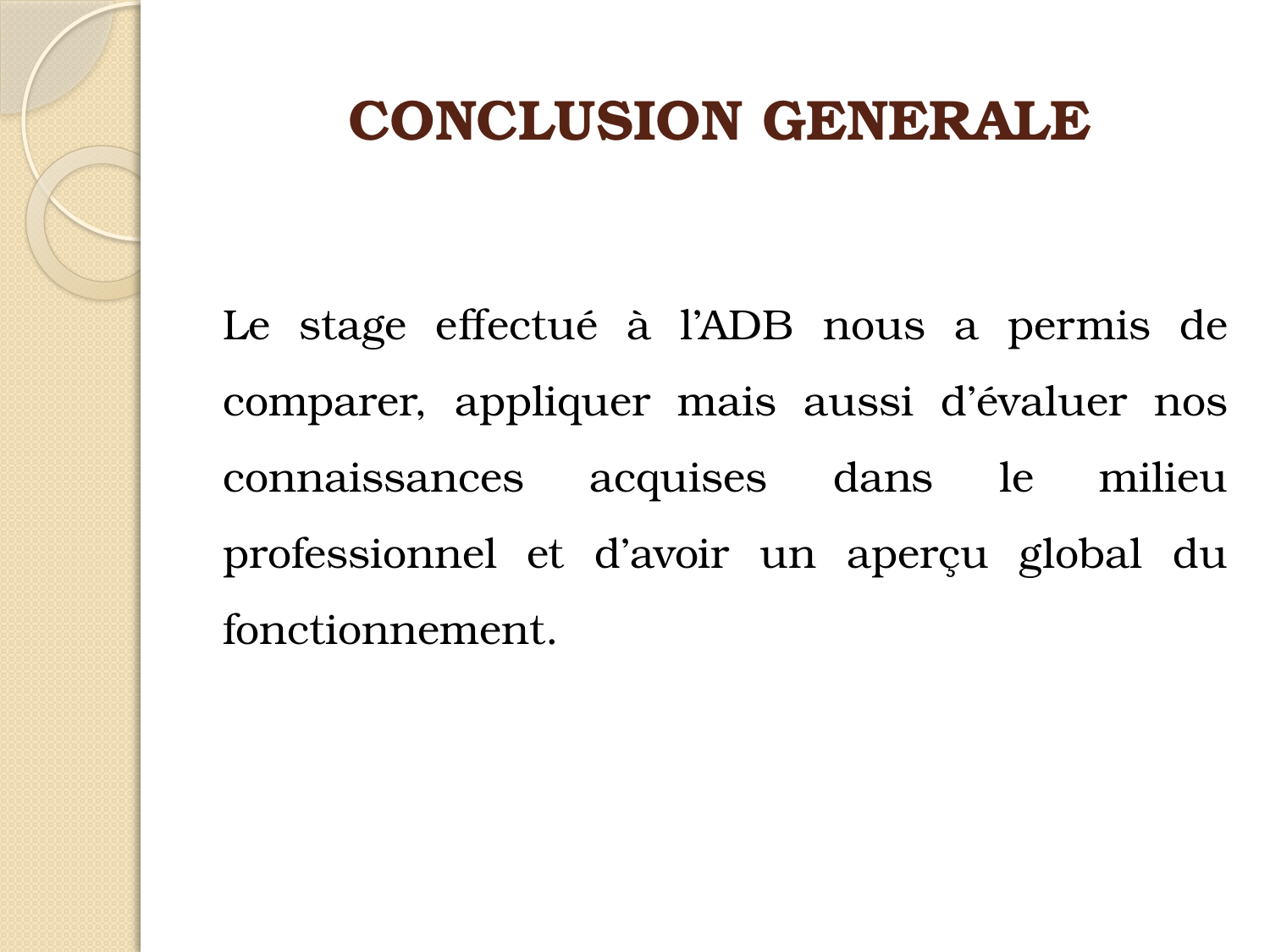

# CONCLUSION GENERALE
Le stage effectué à l’ADB nous a permis de comparer, appliquer mais aussi d’évaluer nos connaissances acquises dans le milieu professionnel et d’avoir un aperçu global du fonctionnement.